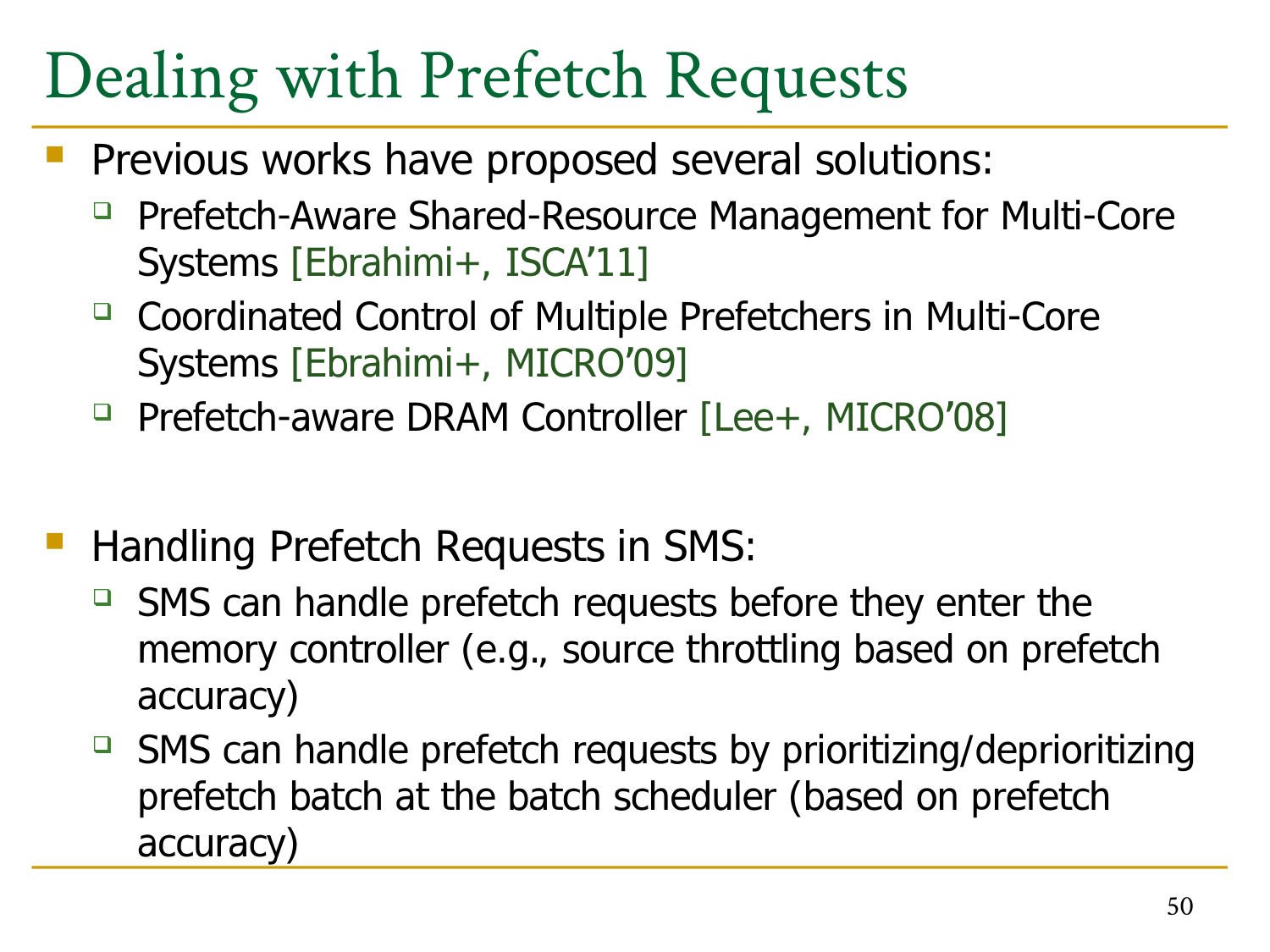

# Dealing with Prefetch Requests
Previous works have proposed several solutions:
Prefetch-Aware Shared-Resource Management for Multi-Core Systems [Ebrahimi+, ISCA’11]
Coordinated Control of Multiple Prefetchers in Multi-Core Systems [Ebrahimi+, MICRO’09]
Prefetch-aware DRAM Controller [Lee+, MICRO’08]

Handling Prefetch Requests in SMS:
SMS can handle prefetch requests before they enter the memory controller (e.g., source throttling based on prefetch accuracy)
SMS can handle prefetch requests by prioritizing/deprioritizing prefetch batch at the batch scheduler (based on prefetch accuracy)
50